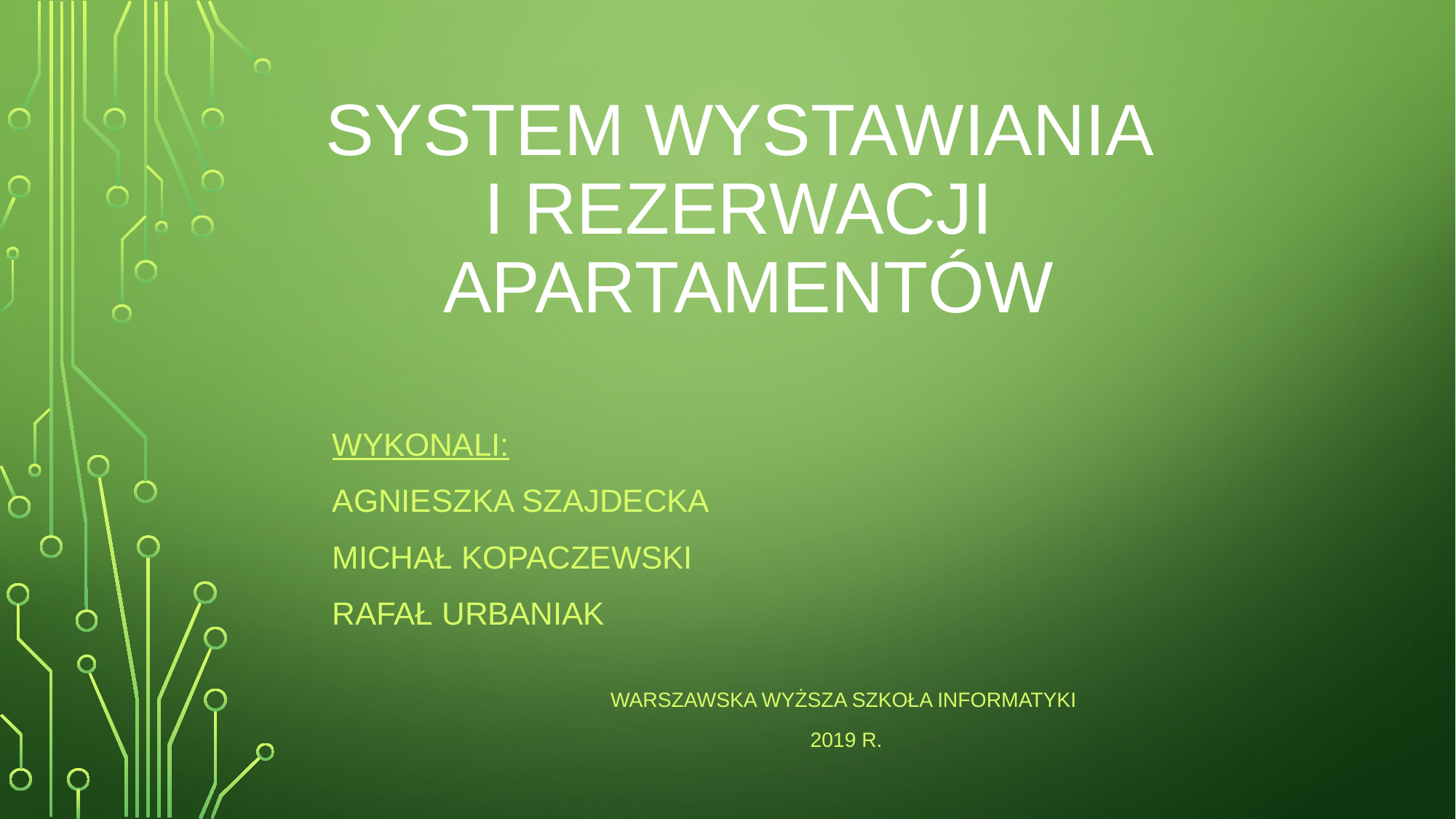

# SYSTEM WYSTAWIANIA i REZERWACJI APARTAMENTÓW
Wykonali:
Agnieszka Szajdecka
Michał Kopaczewski
Rafał Urbaniak

Warszawska wyższa szkoła informatyki
2019 r.